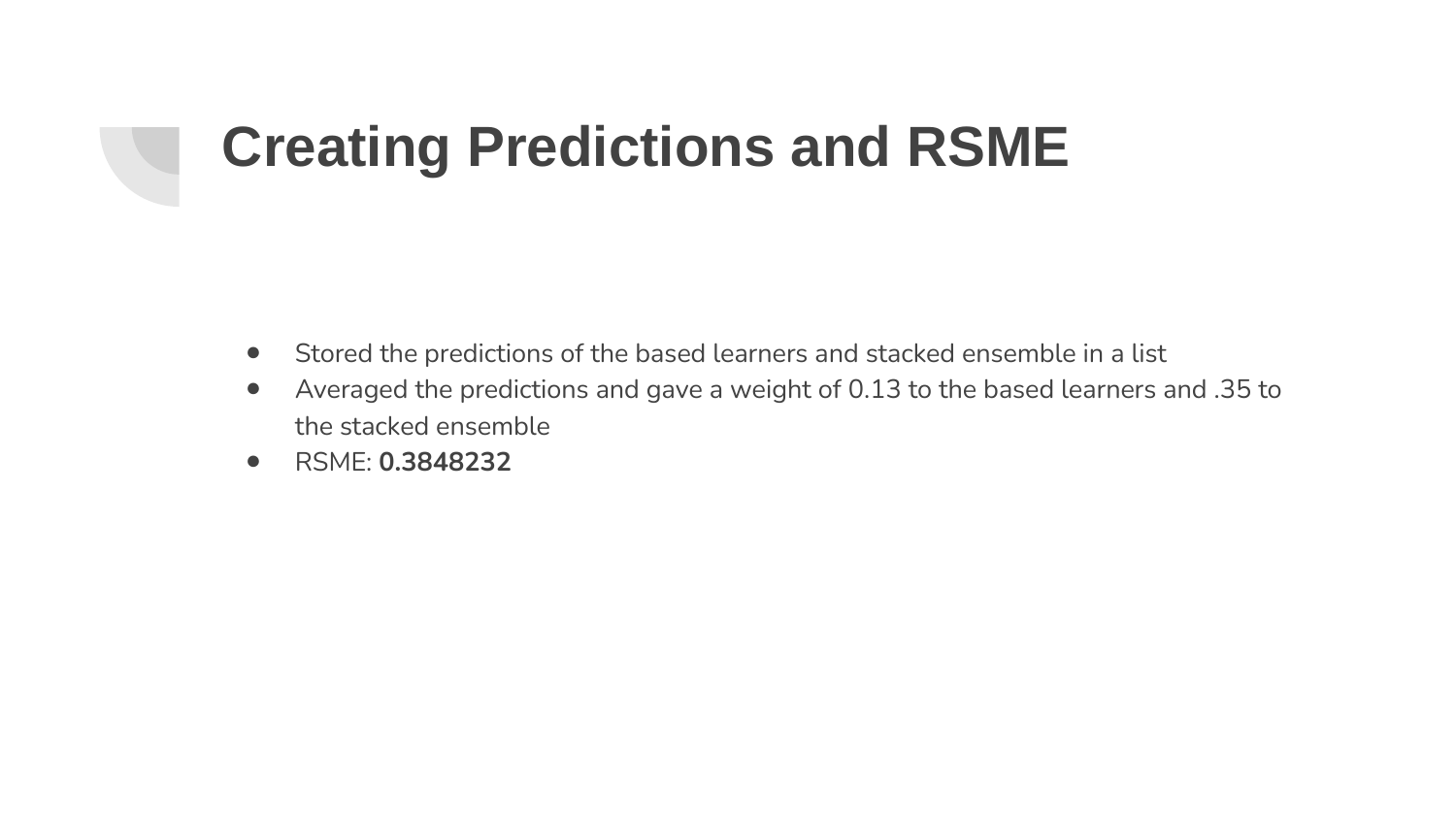

# Creating Predictions and RSME
Stored the predictions of the based learners and stacked ensemble in a list
Averaged the predictions and gave a weight of 0.13 to the based learners and .35 to the stacked ensemble
RSME: 0.3848232